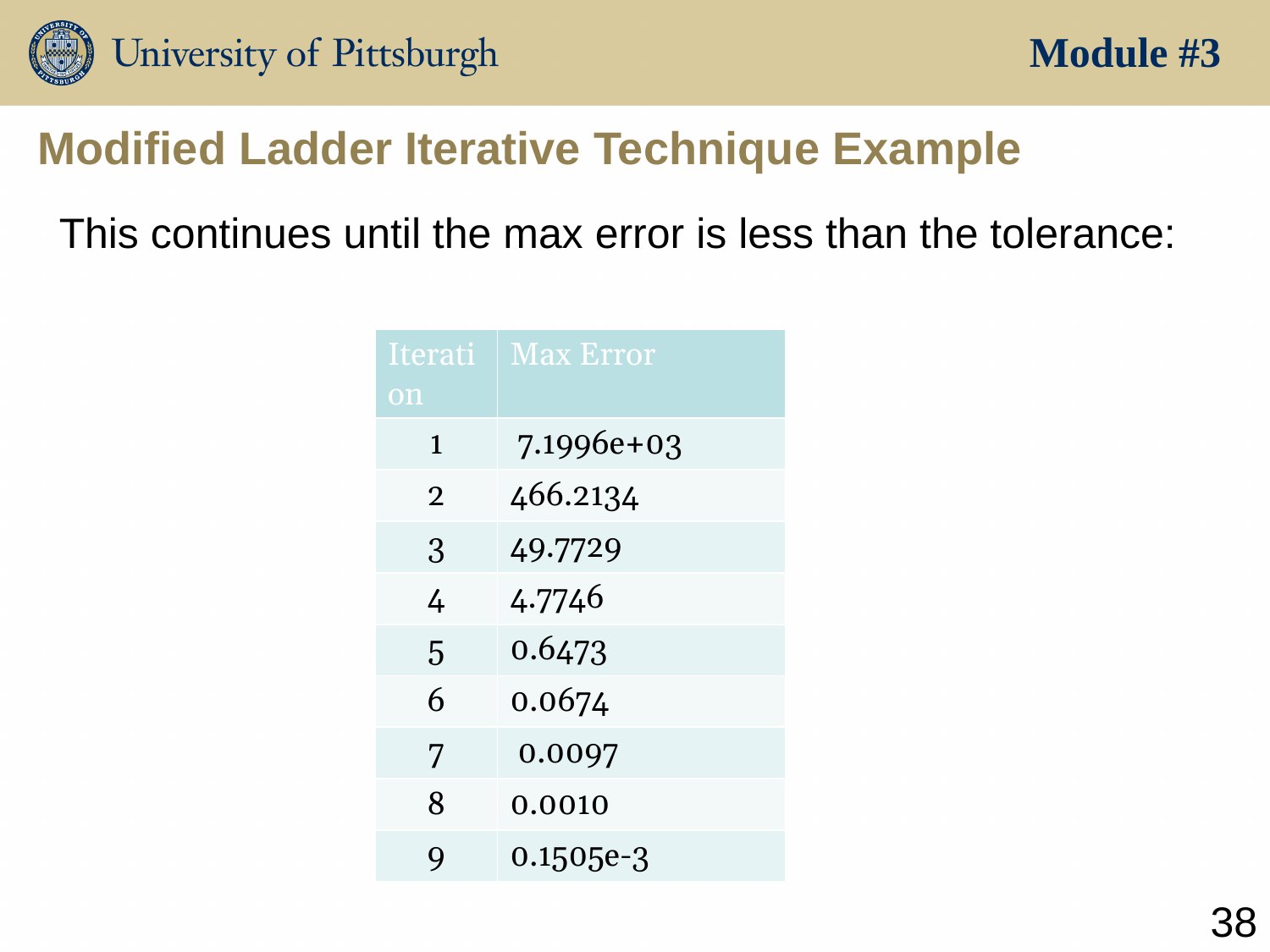

Module #3
# Modified Ladder Iterative Technique Example
This continues until the max error is less than the tolerance:
| Iteration | Max Error |
| --- | --- |
| 1 | 7.1996e+03 |
| 2 | 466.2134 |
| 3 | 49.7729 |
| 4 | 4.7746 |
| 5 | 0.6473 |
| 6 | 0.0674 |
| 7 | 0.0097 |
| 8 | 0.0010 |
| 9 | 0.1505e-3 |
38